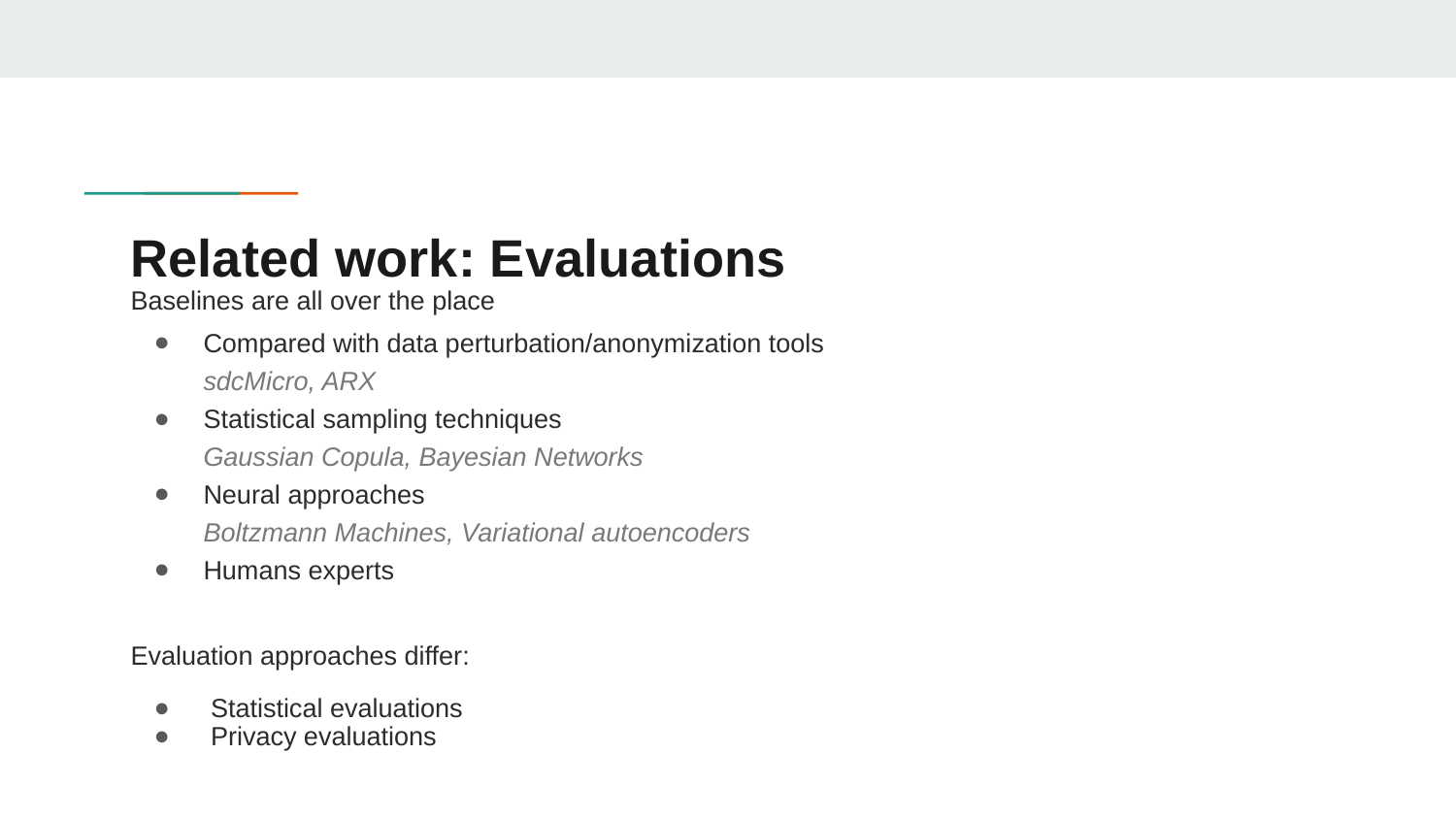

# Related work: Evaluations
Baselines are all over the place
Compared with data perturbation/anonymization tools
sdcMicro, ARX
Statistical sampling techniques
Gaussian Copula, Bayesian Networks
Neural approaches
Boltzmann Machines, Variational autoencoders
Humans experts

Evaluation approaches differ:
 Statistical evaluations
 Privacy evaluations